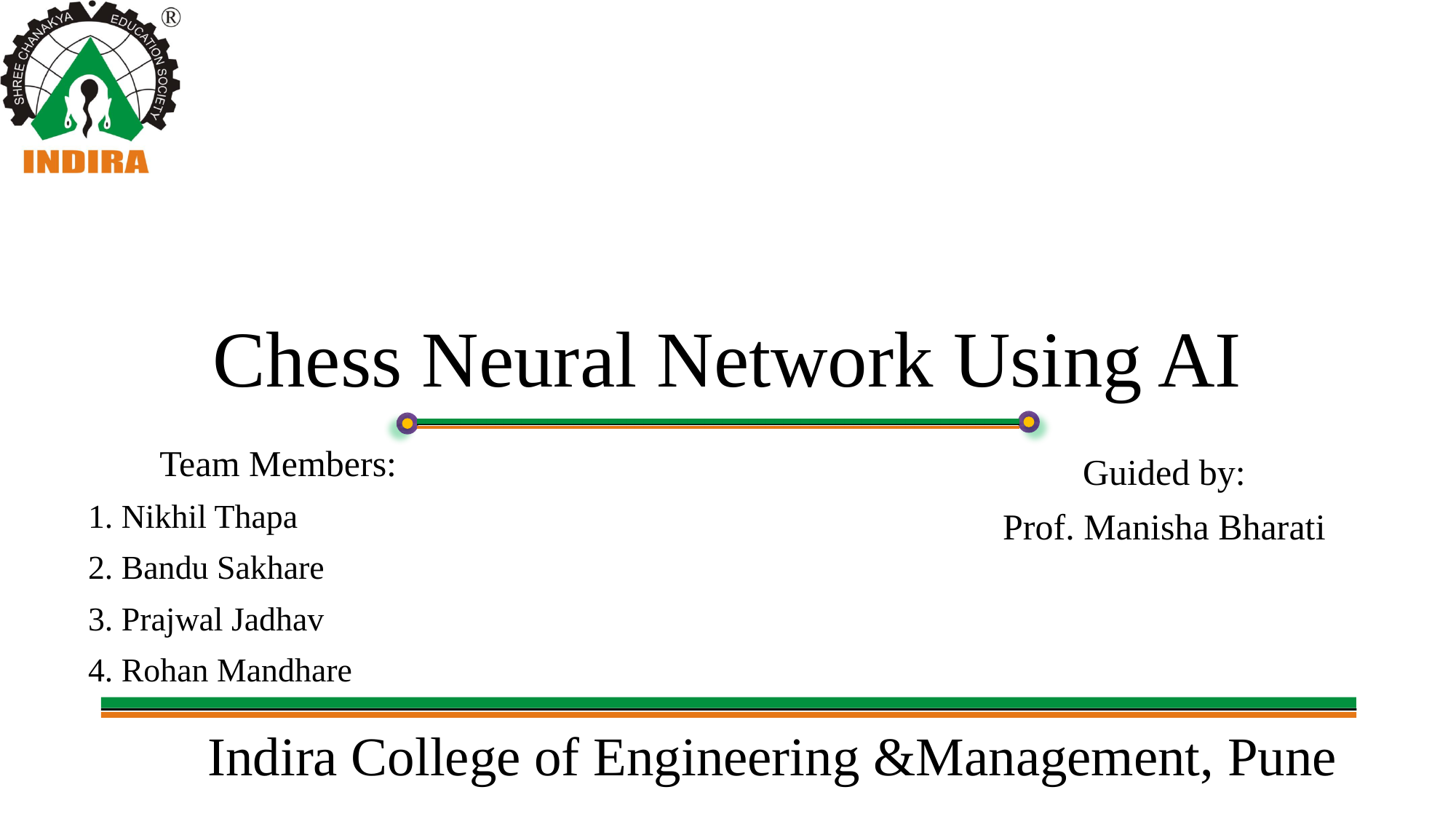

# Chess Neural Network Using AI
 Team Members:
1. Nikhil Thapa
2. Bandu Sakhare
3. Prajwal Jadhav
4. Rohan Mandhare

 Guided by:
Prof. Manisha Bharati